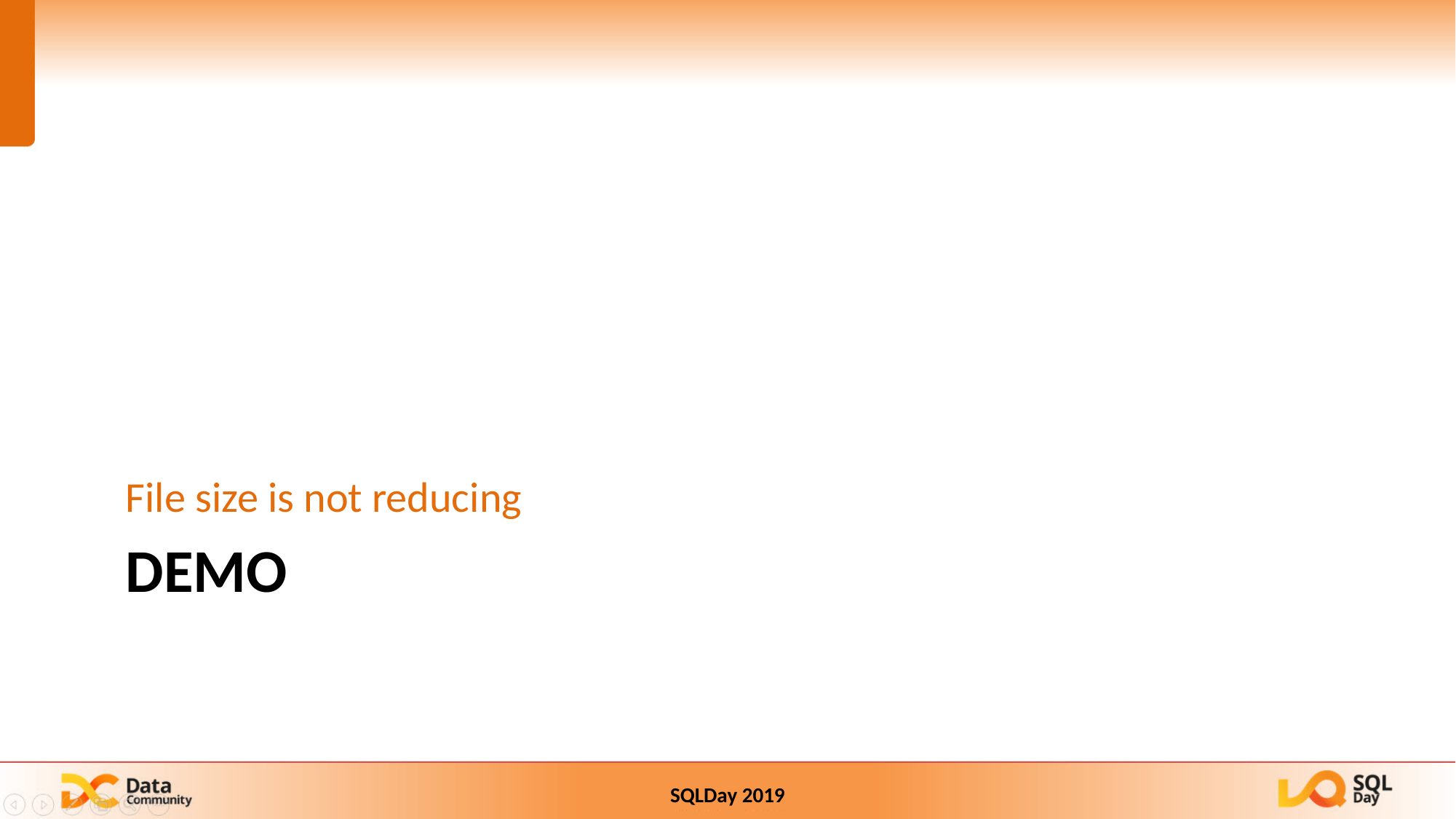

File size is not reducing
# DEMO